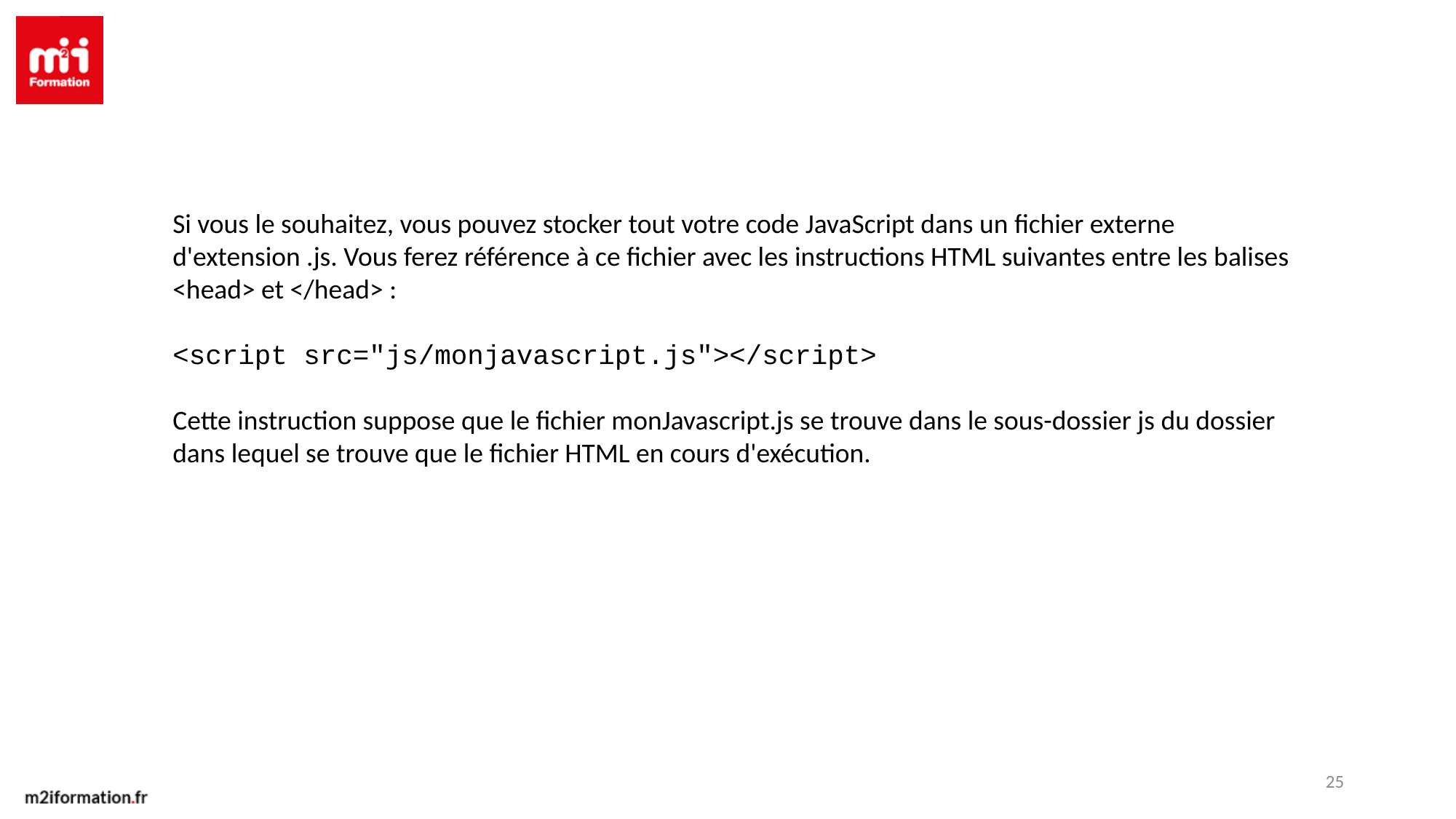

Si vous le souhaitez, vous pouvez stocker tout votre code JavaScript dans un fichier externe d'extension .js. Vous ferez référence à ce fichier avec les instructions HTML suivantes entre les balises <head> et </head> :

<script src="js/monjavascript.js"></script>

Cette instruction suppose que le fichier monJavascript.js se trouve dans le sous-dossier js du dossier dans lequel se trouve que le fichier HTML en cours d'exécution.

25